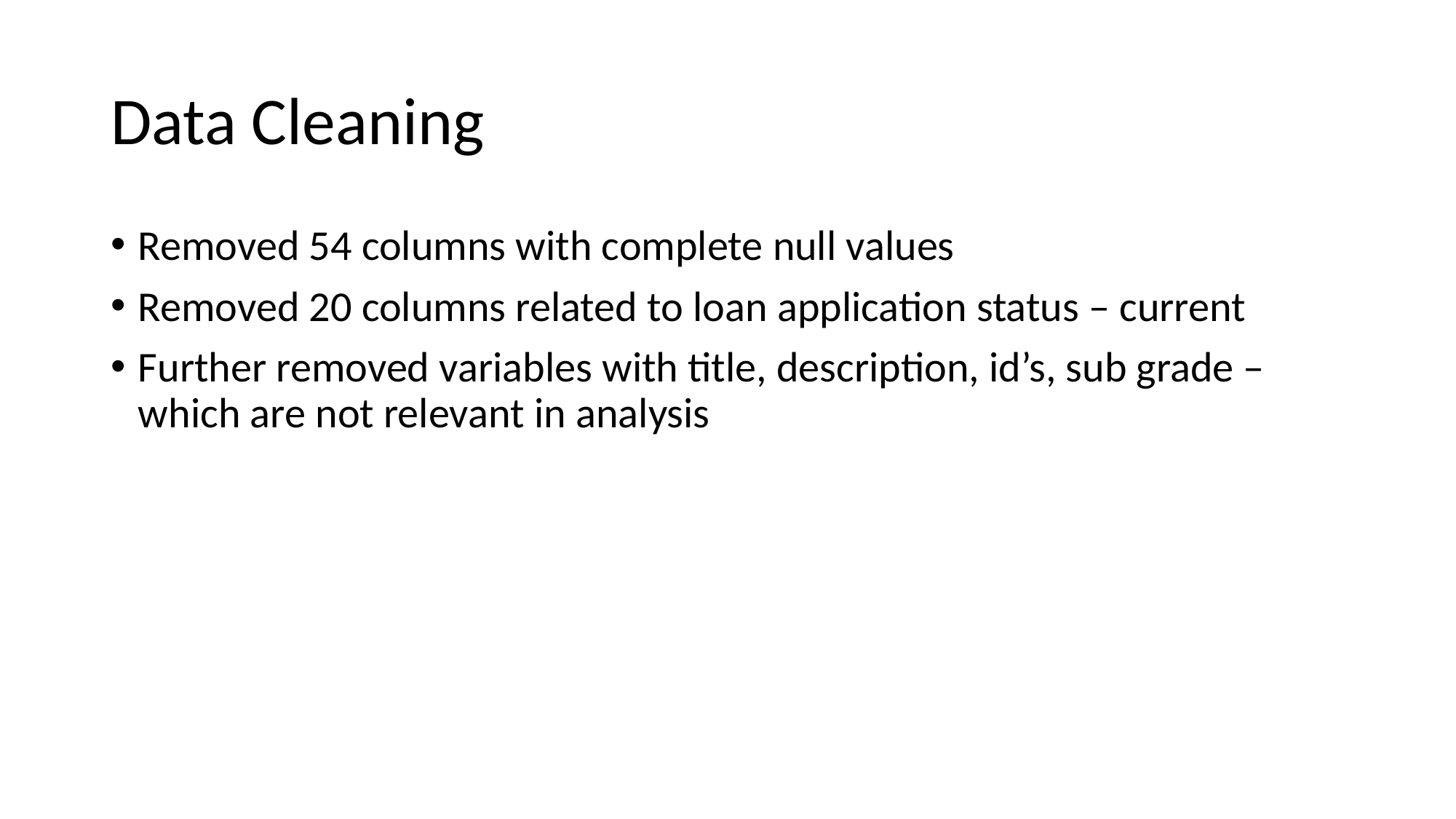

# Data Cleaning
Removed 54 columns with complete null values
Removed 20 columns related to loan application status – current
Further removed variables with title, description, id’s, sub grade – which are not relevant in analysis